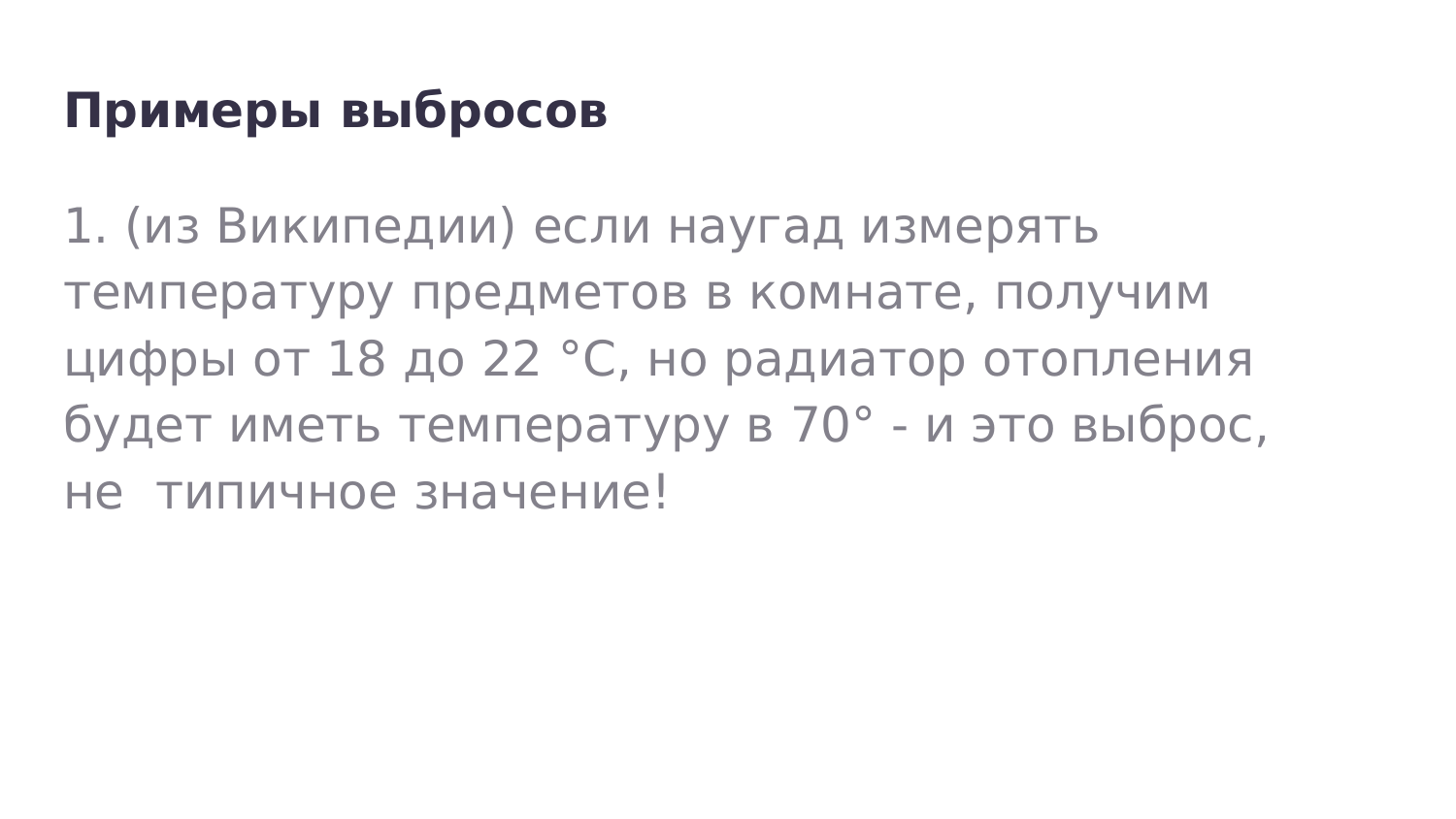

Примеры выбросов
1. (из Википедии) если наугад измерять  температуру предметов в комнате, получим  цифры от 18 до 22 °C, но радиатор отопления  будет иметь температуру в 70° - и это выброс, не  типичное значение!